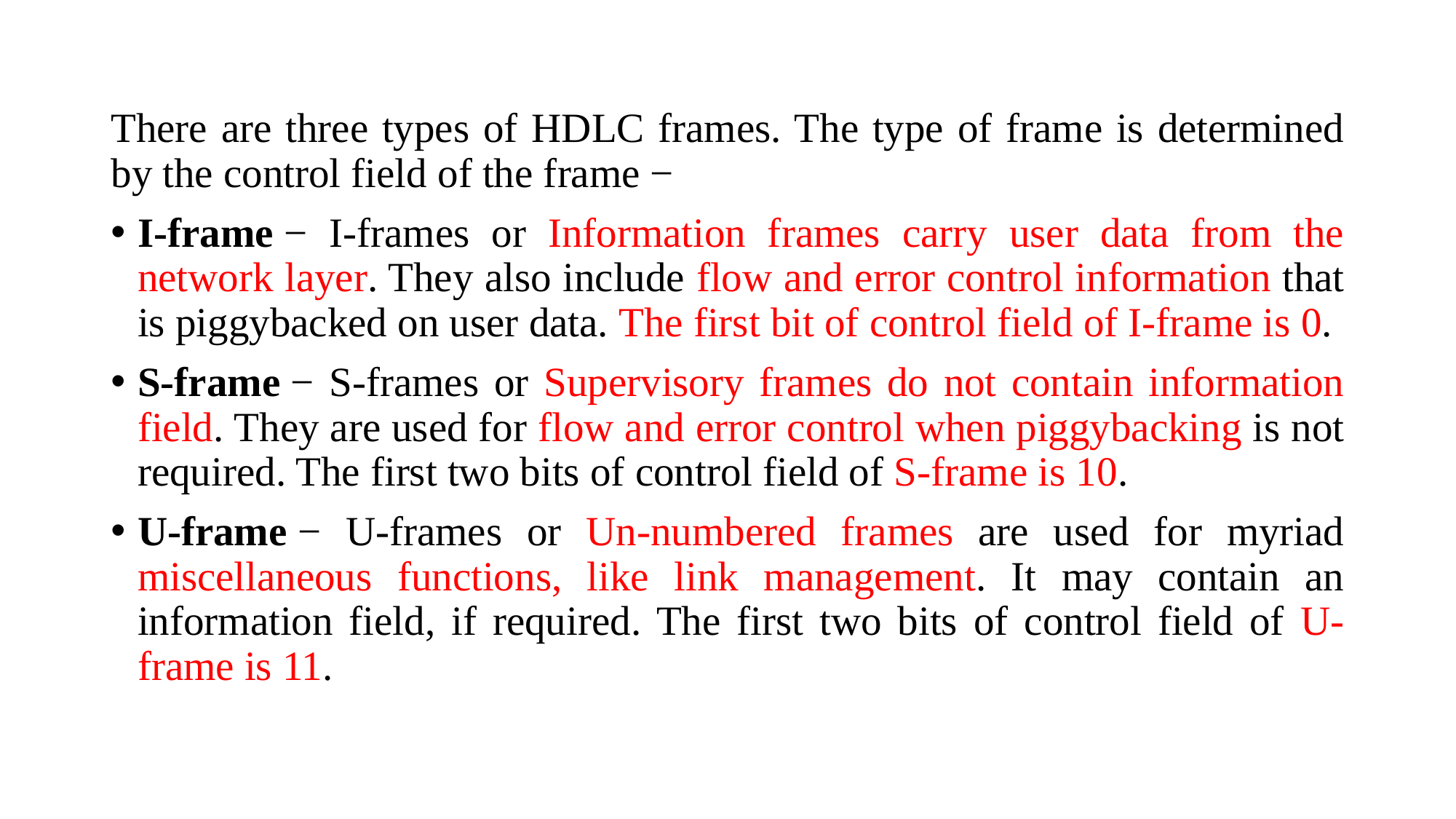

There are three types of HDLC frames. The type of frame is determined by the control field of the frame −
I-frame − I-frames or Information frames carry user data from the network layer. They also include flow and error control information that is piggybacked on user data. The first bit of control field of I-frame is 0.
S-frame − S-frames or Supervisory frames do not contain information field. They are used for flow and error control when piggybacking is not required. The first two bits of control field of S-frame is 10.
U-frame − U-frames or Un-numbered frames are used for myriad miscellaneous functions, like link management. It may contain an information field, if required. The first two bits of control field of U-frame is 11.